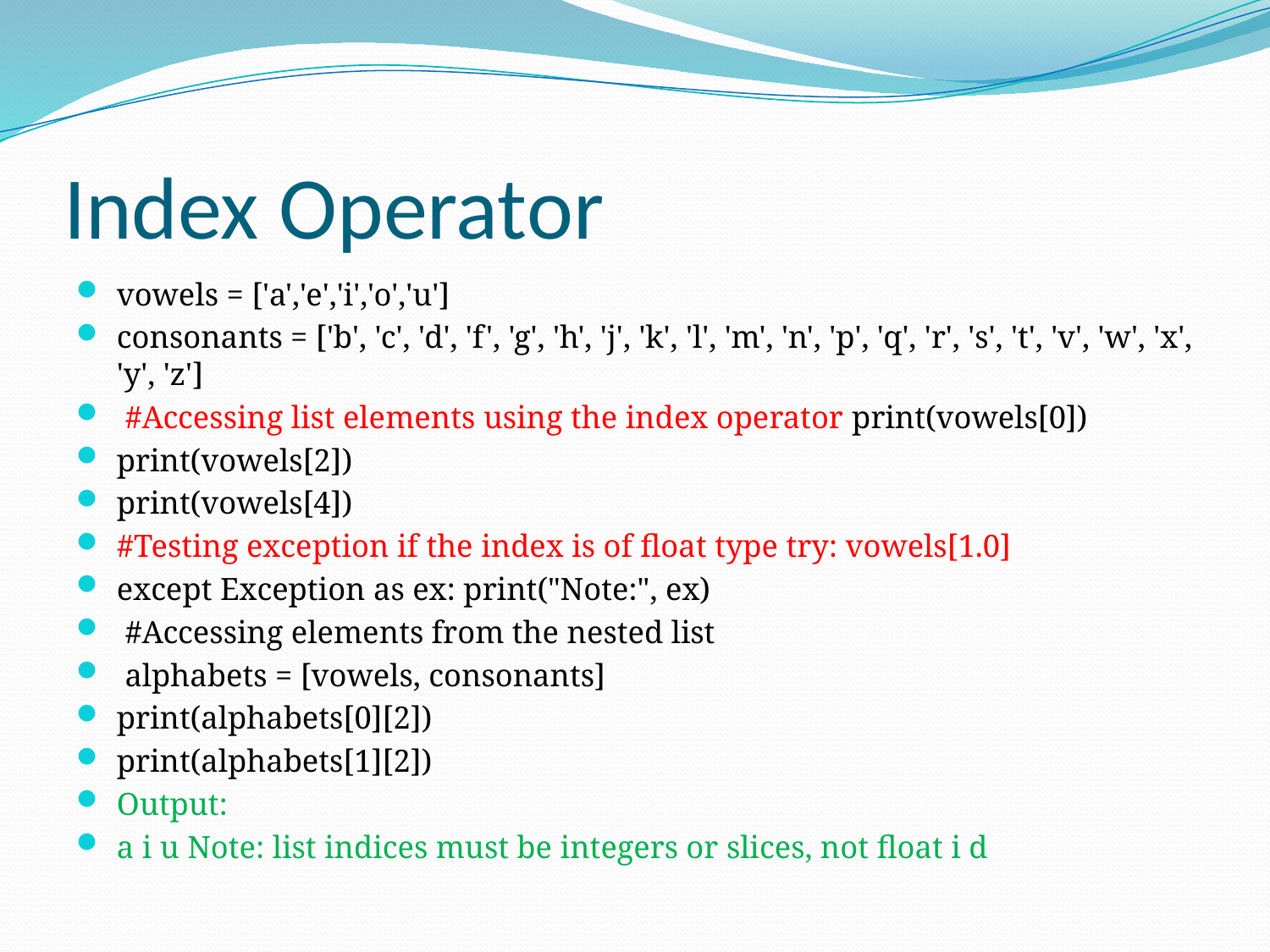

# Index Operator
vowels = ['a','e','i','o','u']
consonants = ['b', 'c', 'd', 'f', 'g', 'h', 'j', 'k', 'l', 'm', 'n', 'p', 'q', 'r', 's', 't', 'v', 'w', 'x', 'y', 'z']
 #Accessing list elements using the index operator print(vowels[0])
print(vowels[2])
print(vowels[4])
#Testing exception if the index is of float type try: vowels[1.0]
except Exception as ex: print("Note:", ex)
 #Accessing elements from the nested list
 alphabets = [vowels, consonants]
print(alphabets[0][2])
print(alphabets[1][2])
Output:
a i u Note: list indices must be integers or slices, not float i d